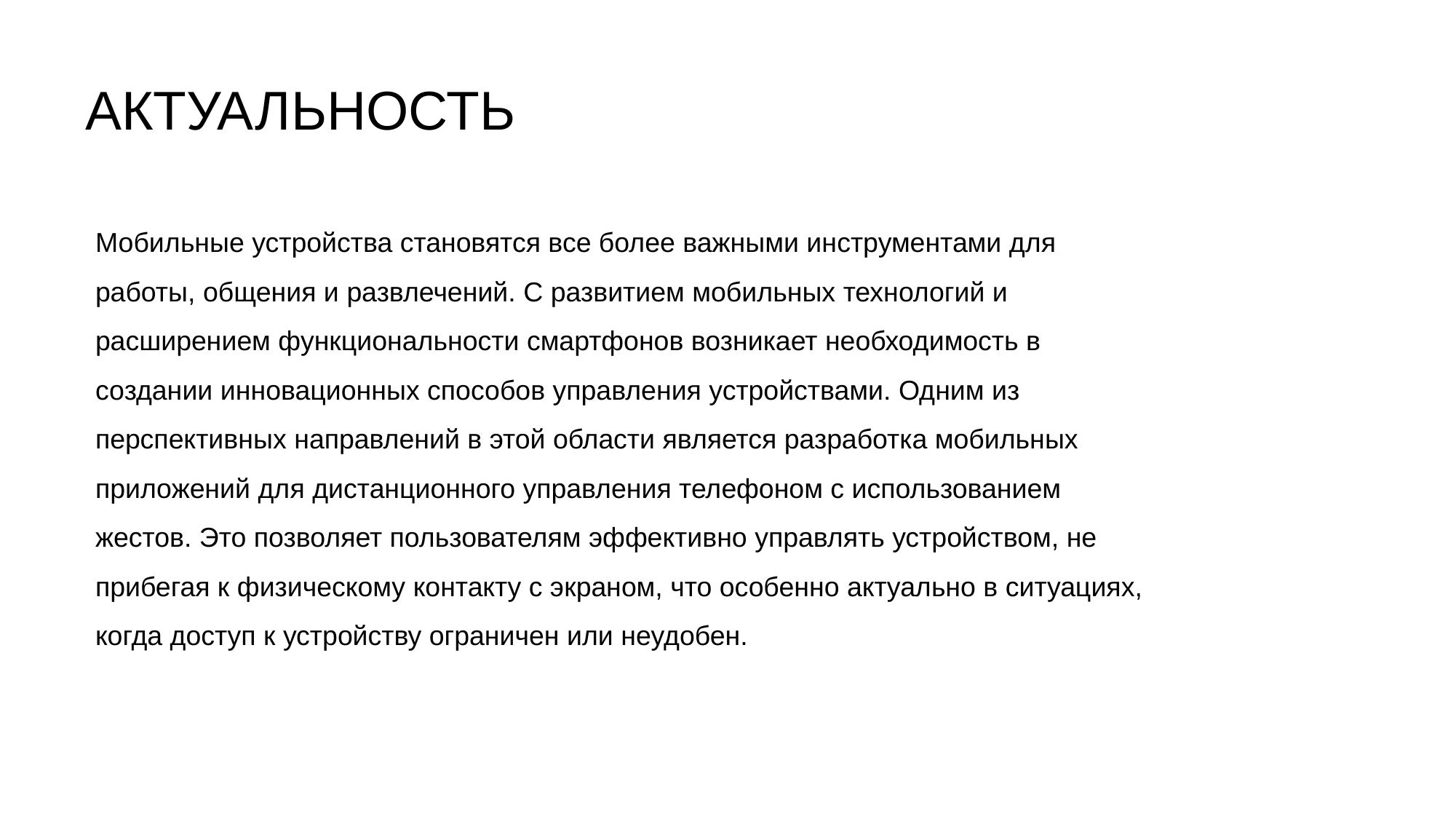

АКТУАЛЬНОСТЬ
Мобильные устройства становятся все более важными инструментами для работы, общения и развлечений. С развитием мобильных технологий и расширением функциональности смартфонов возникает необходимость в создании инновационных способов управления устройствами. Одним из перспективных направлений в этой области является разработка мобильных приложений для дистанционного управления телефоном с использованием жестов. Это позволяет пользователям эффективно управлять устройством, не прибегая к физическому контакту с экраном, что особенно актуально в ситуациях, когда доступ к устройству ограничен или неудобен.